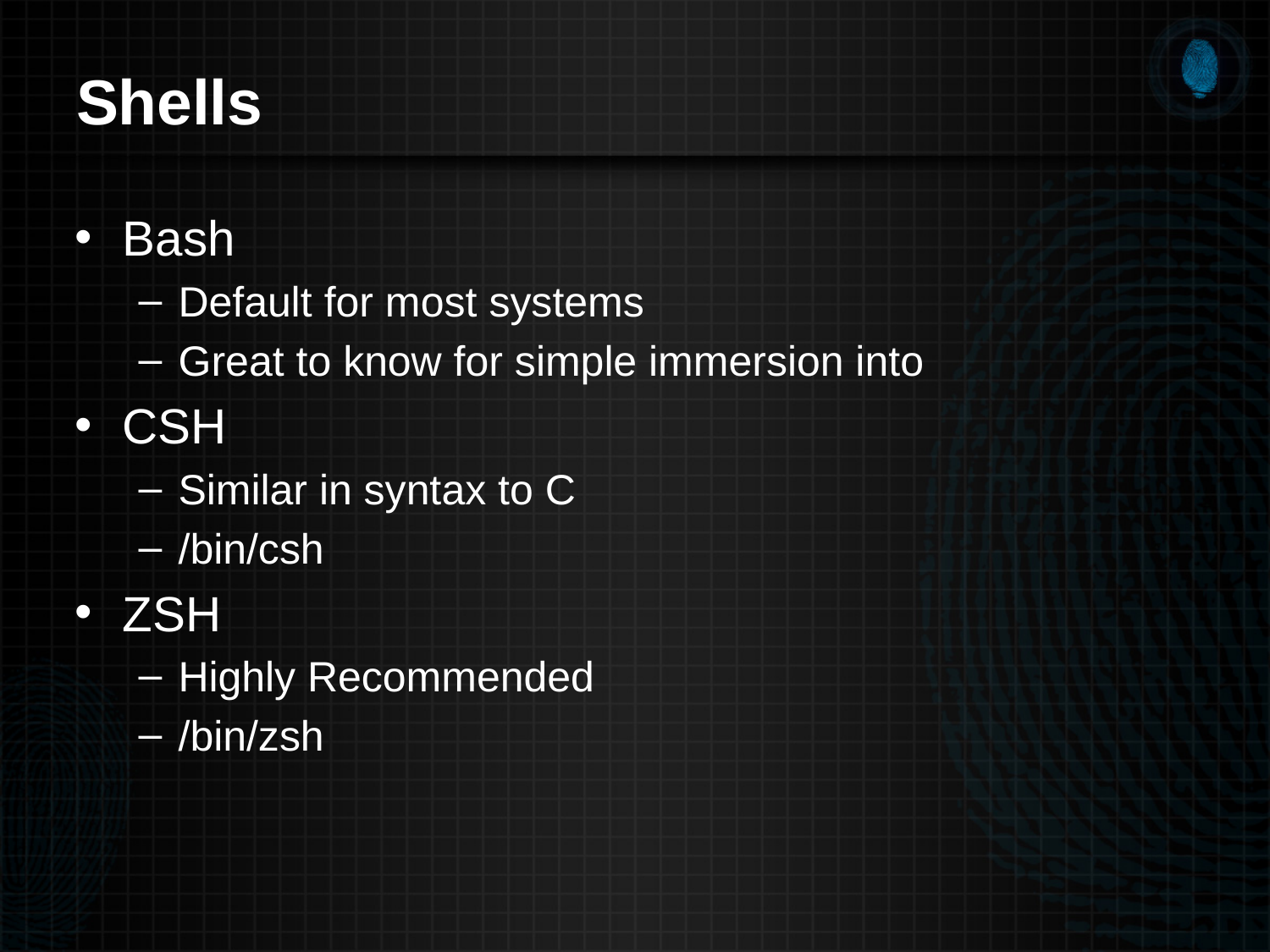

# Shells
Bash
Default for most systems
Great to know for simple immersion into
CSH
Similar in syntax to C
/bin/csh
ZSH
Highly Recommended
/bin/zsh